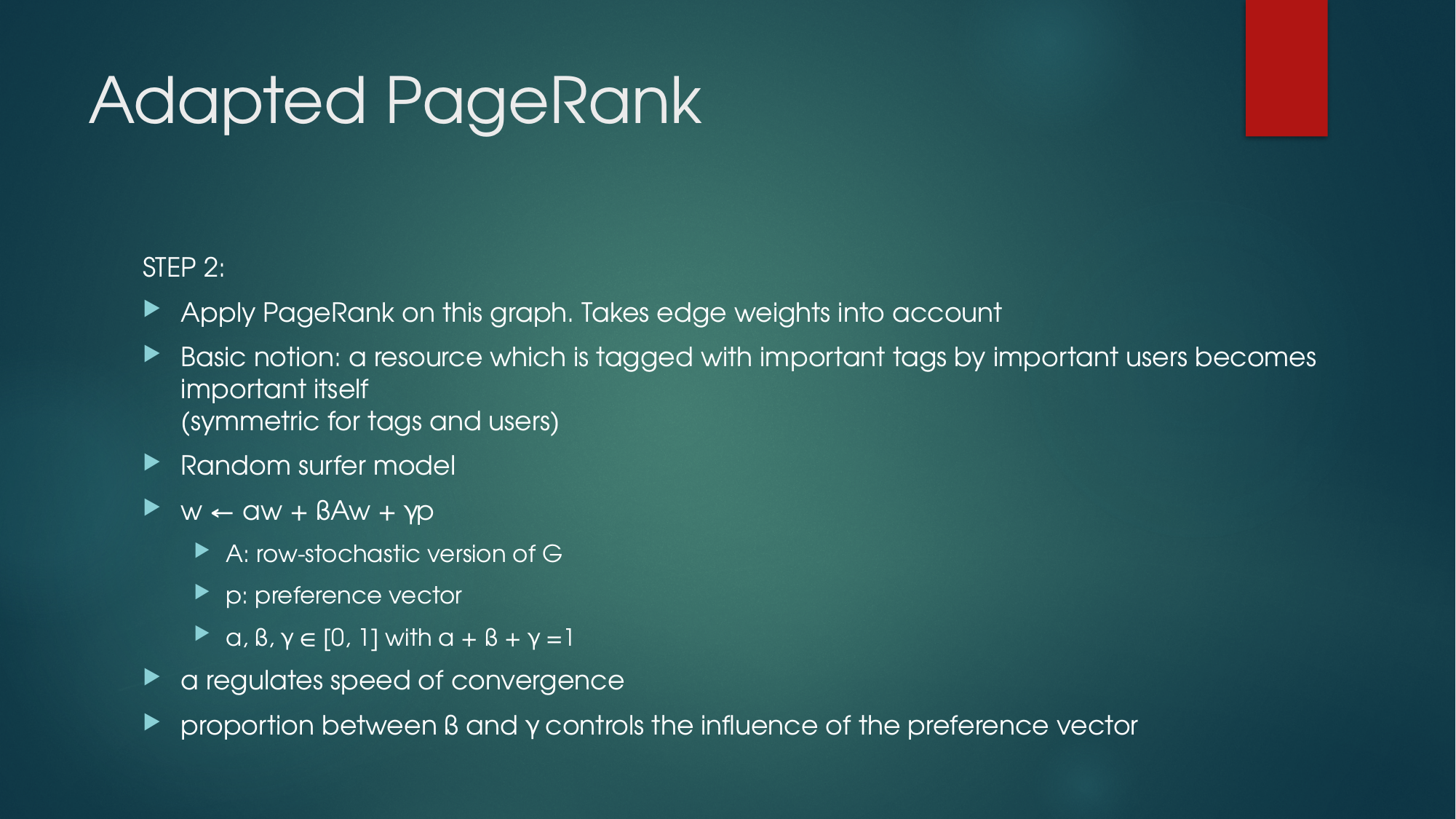

# Adapted PageRank
STEP 2:
Apply PageRank on this graph. Takes edge weights into account
Basic notion: a resource which is tagged with important tags by important users becomes important itself
(symmetric for tags and users)
Random surfer model
w ← aw + ßAw + γp
A: row-stochastic version of G
p: preference vector
a, ß, γ ∈ [0, 1] with a + ß + γ =1
a regulates speed of convergence
proportion between ß and γ controls the inﬂuence of the preference vector